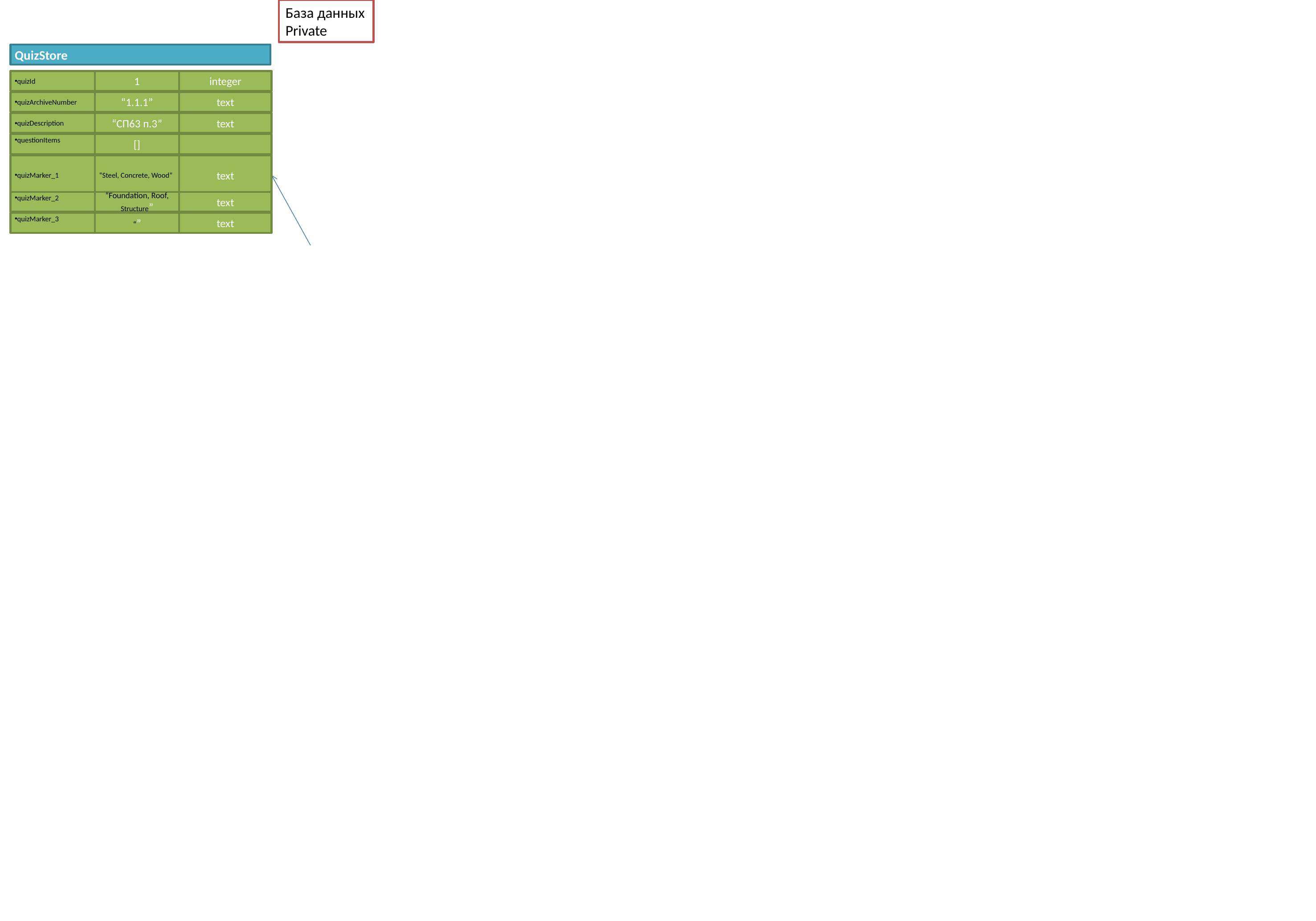

База данных Private
QuizStore
integer
quizId
1
text
quizArchiveNumber
“1.1.1”
text
quizDescription
“СП63 п.3”

[]
questionItems

text
quizMarker_1
“Steel, Concrete, Wood”
text
quizMarker_2

“Foundation, Roof, Structure”
text
quizMarker_3

“”